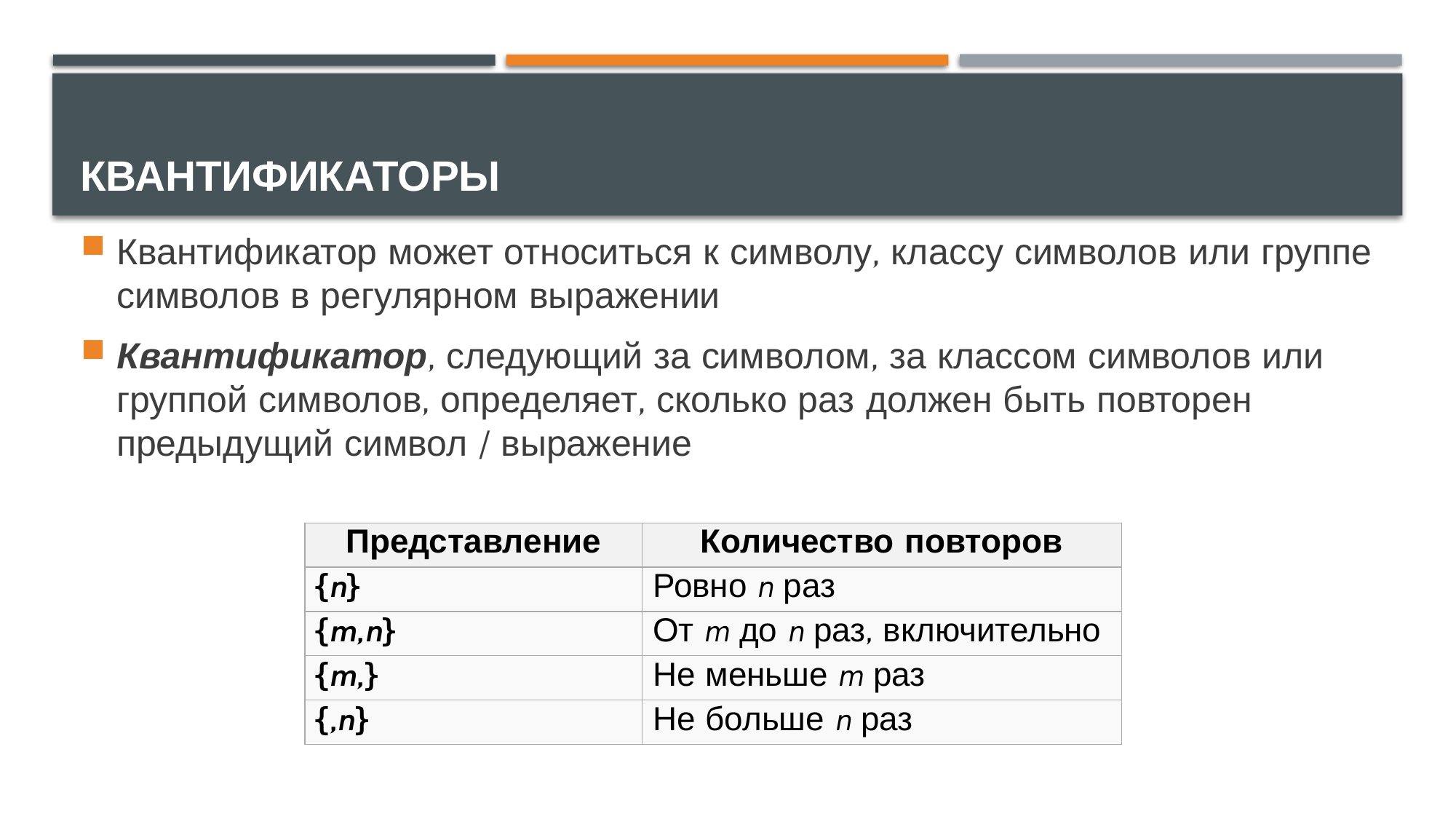

# квантификаторы
Квантификатор может относиться к символу, классу символов или группе символов в регулярном выражении
Квантификатор, следующий за символом, за классом символов или группой символов, определяет, сколько раз должен быть повторен предыдущий символ / выражение
| Представление | Количество повторов |
| --- | --- |
| {n} | Ровно n раз |
| {m,n} | От m до n раз, включительно |
| {m,} | Не меньше m раз |
| {,n} | Не больше n раз |